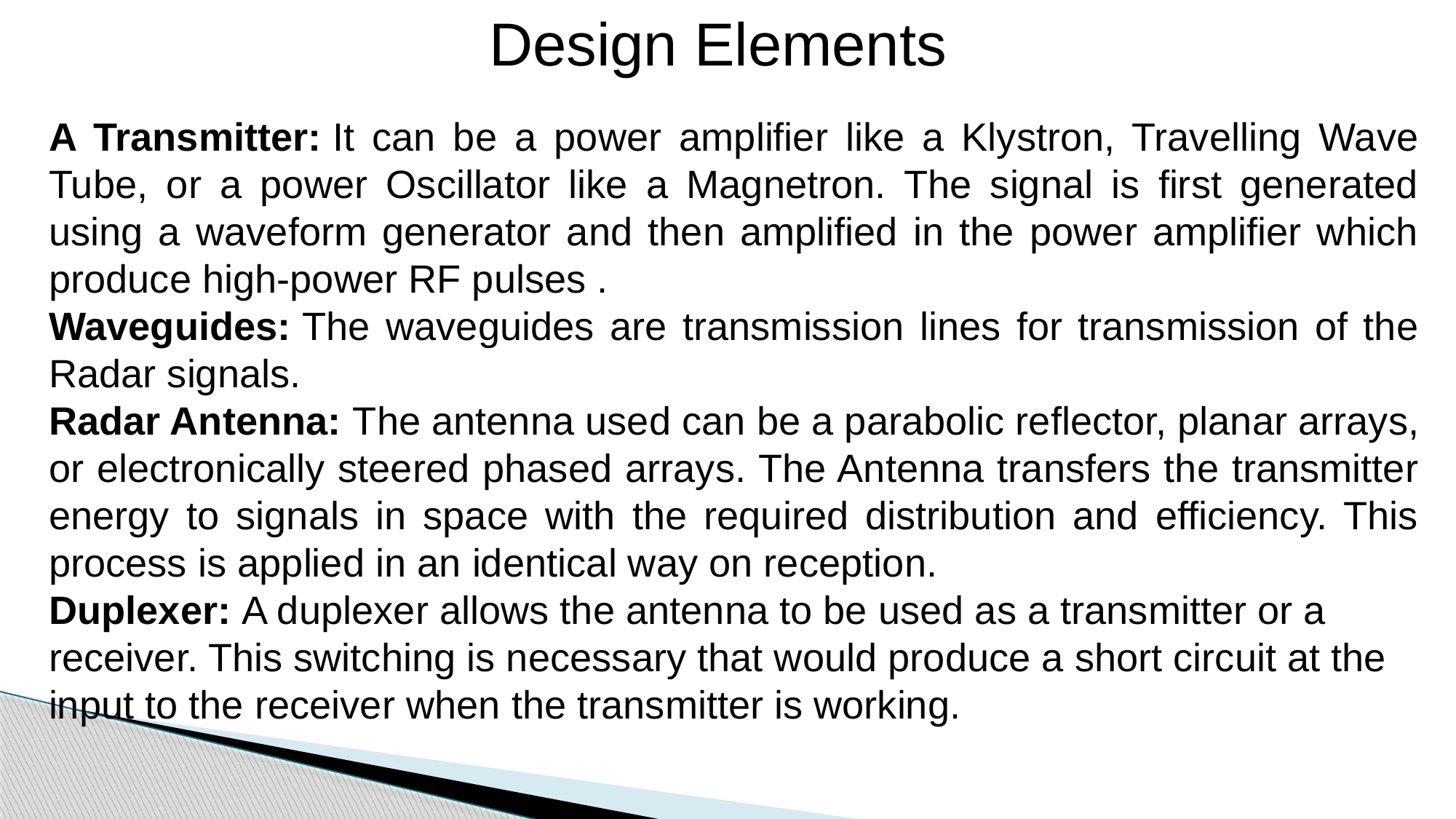

Design Elements
A Transmitter: It can be a power amplifier like a Klystron, Travelling Wave Tube, or a power Oscillator like a Magnetron. The signal is first generated using a waveform generator and then amplified in the power amplifier which produce high-power RF pulses .
Waveguides: The waveguides are transmission lines for transmission of the Radar signals.
Radar Antenna: The antenna used can be a parabolic reflector, planar arrays, or electronically steered phased arrays. The Antenna transfers the transmitter energy to signals in space with the required distribution and efficiency. This process is applied in an identical way on reception.
Duplexer: A duplexer allows the antenna to be used as a transmitter or a receiver. This switching is necessary that would produce a short circuit at the input to the receiver when the transmitter is working.